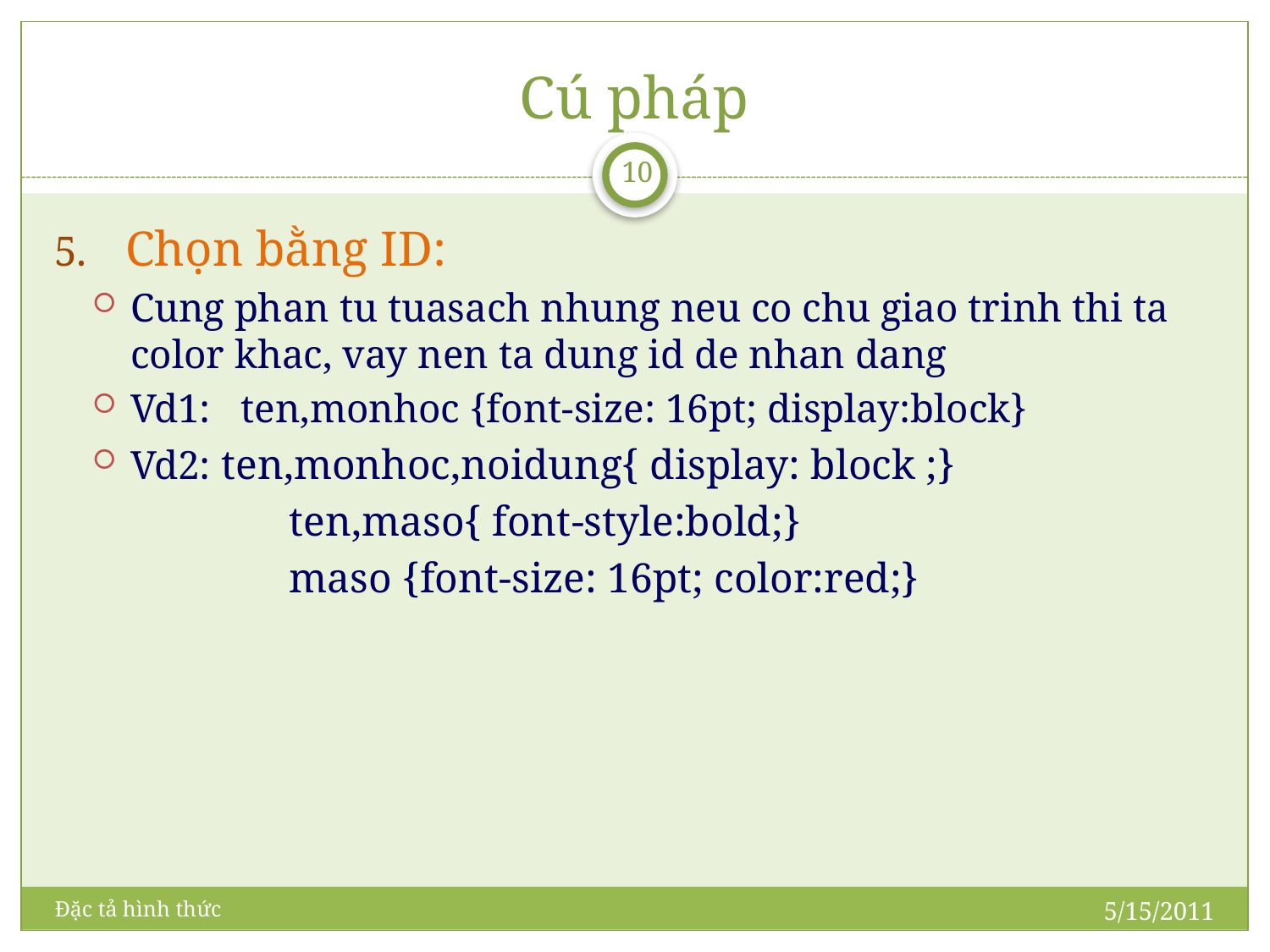

# Cú pháp
10
Chọn bằng ID:
Cung phan tu tuasach nhung neu co chu giao trinh thi ta color khac, vay nen ta dung id de nhan dang
Vd1:   ten,monhoc {font-size: 16pt; display:block}
Vd2: ten,monhoc,noidung{ display: block ;}
		   ten,maso{ font-style:bold;}
		   maso {font-size: 16pt; color:red;}
5/15/2011
Đặc tả hình thức